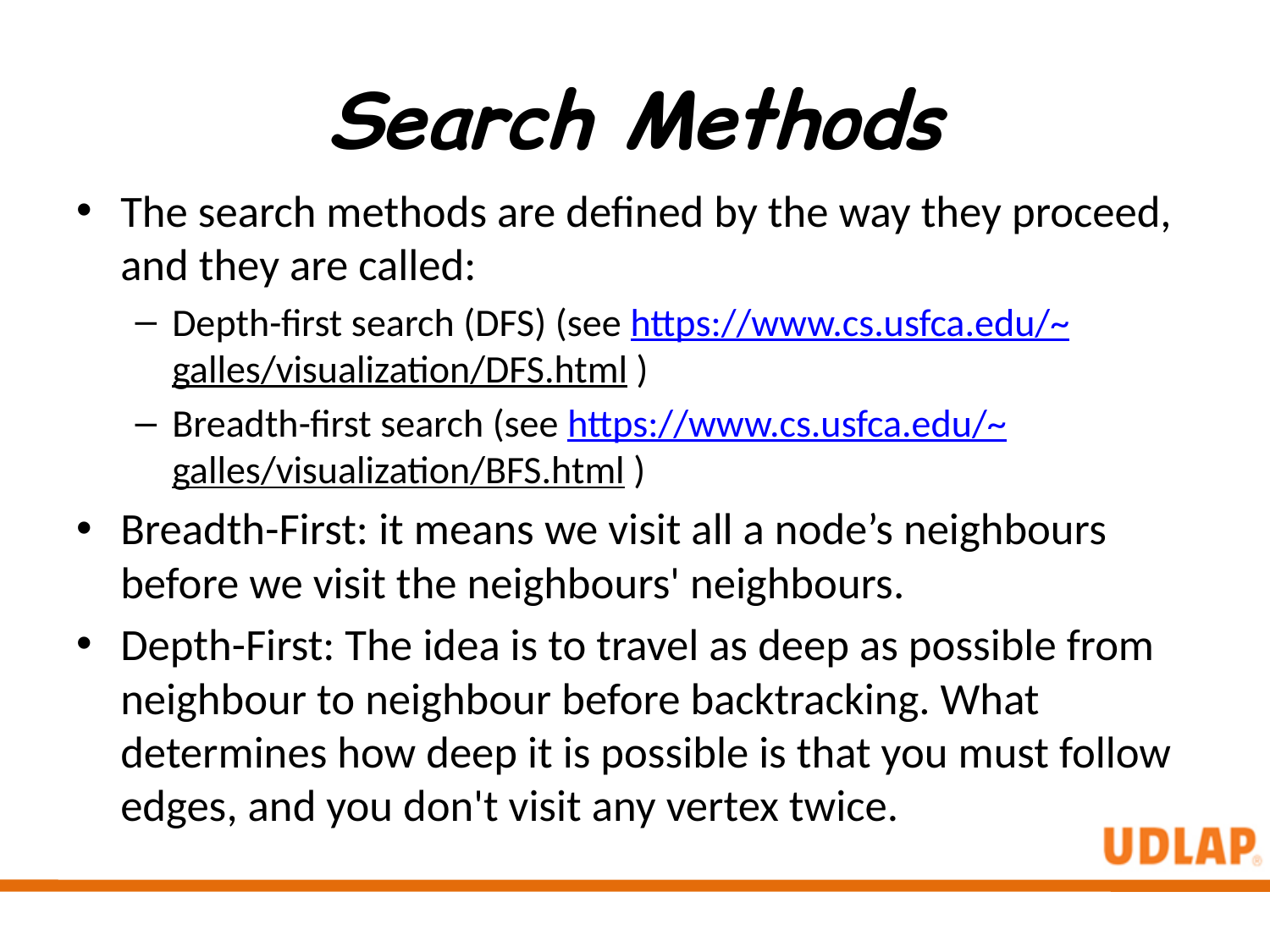

# Search Methods
The search methods are defined by the way they proceed, and they are called:
Depth-first search (DFS) (see https://www.cs.usfca.edu/~galles/visualization/DFS.html )
Breadth-first search (see https://www.cs.usfca.edu/~galles/visualization/BFS.html )
Breadth-First: it means we visit all a node’s neighbours before we visit the neighbours' neighbours.
Depth-First: The idea is to travel as deep as possible from neighbour to neighbour before backtracking. What determines how deep it is possible is that you must follow edges, and you don't visit any vertex twice.